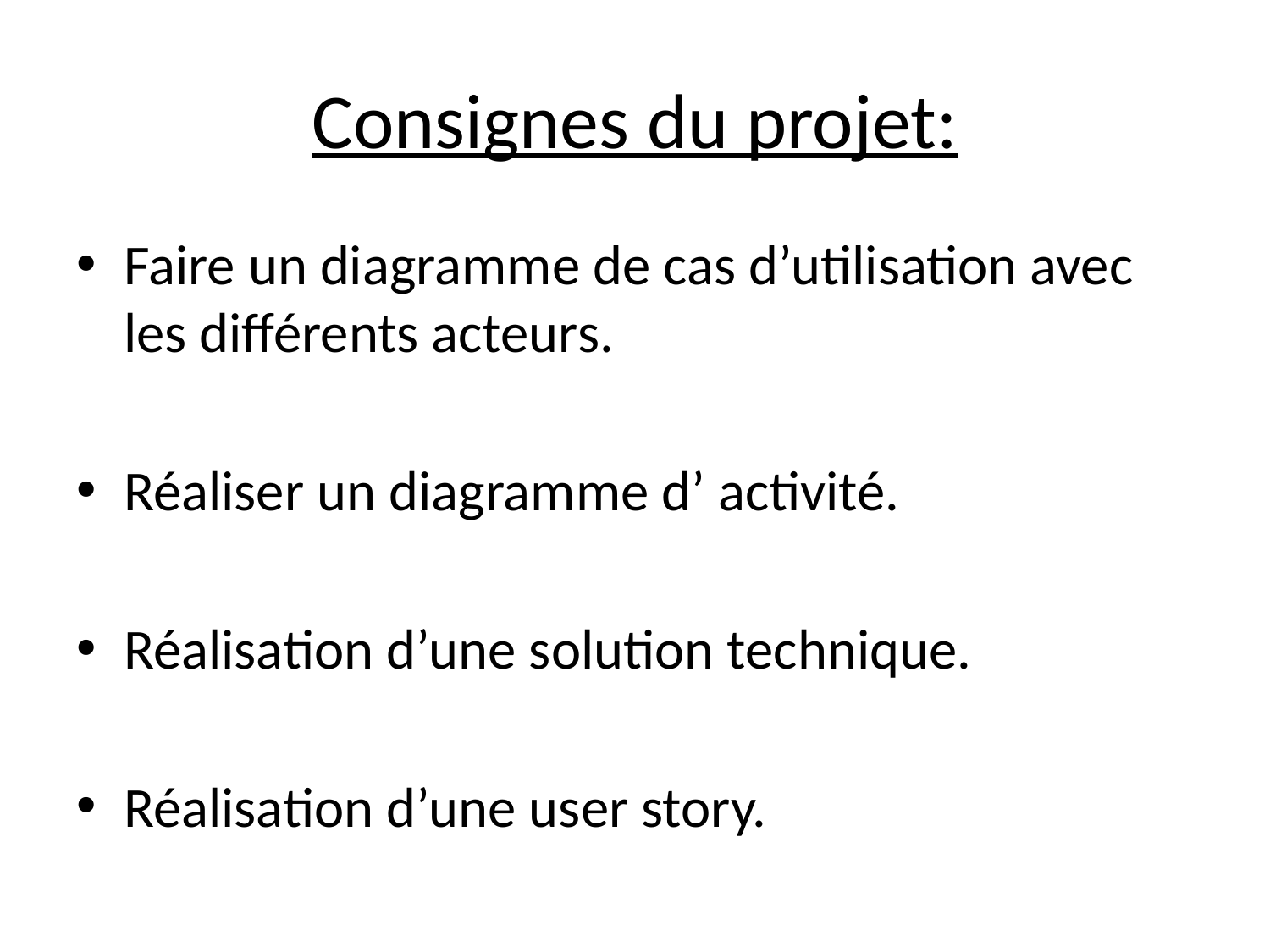

# Consignes du projet:
Faire un diagramme de cas d’utilisation avec les différents acteurs.

Réaliser un diagramme d’ activité.

Réalisation d’une solution technique.

Réalisation d’une user story.